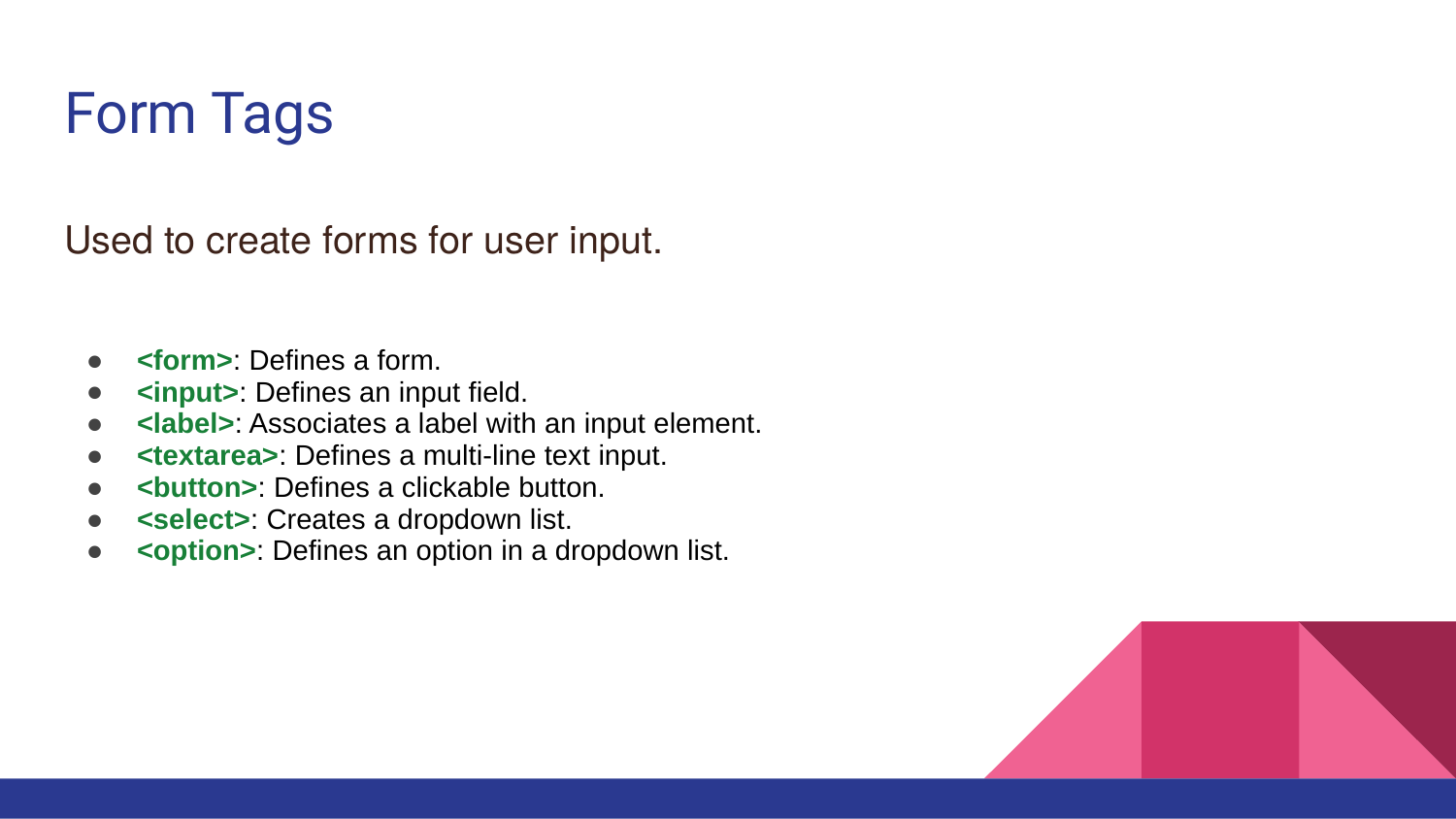

# Form Tags
Used to create forms for user input.

<form>: Defines a form.
<input>: Defines an input field.
<label>: Associates a label with an input element.
<textarea>: Defines a multi-line text input.
<button>: Defines a clickable button.
<select>: Creates a dropdown list.
<option>: Defines an option in a dropdown list.